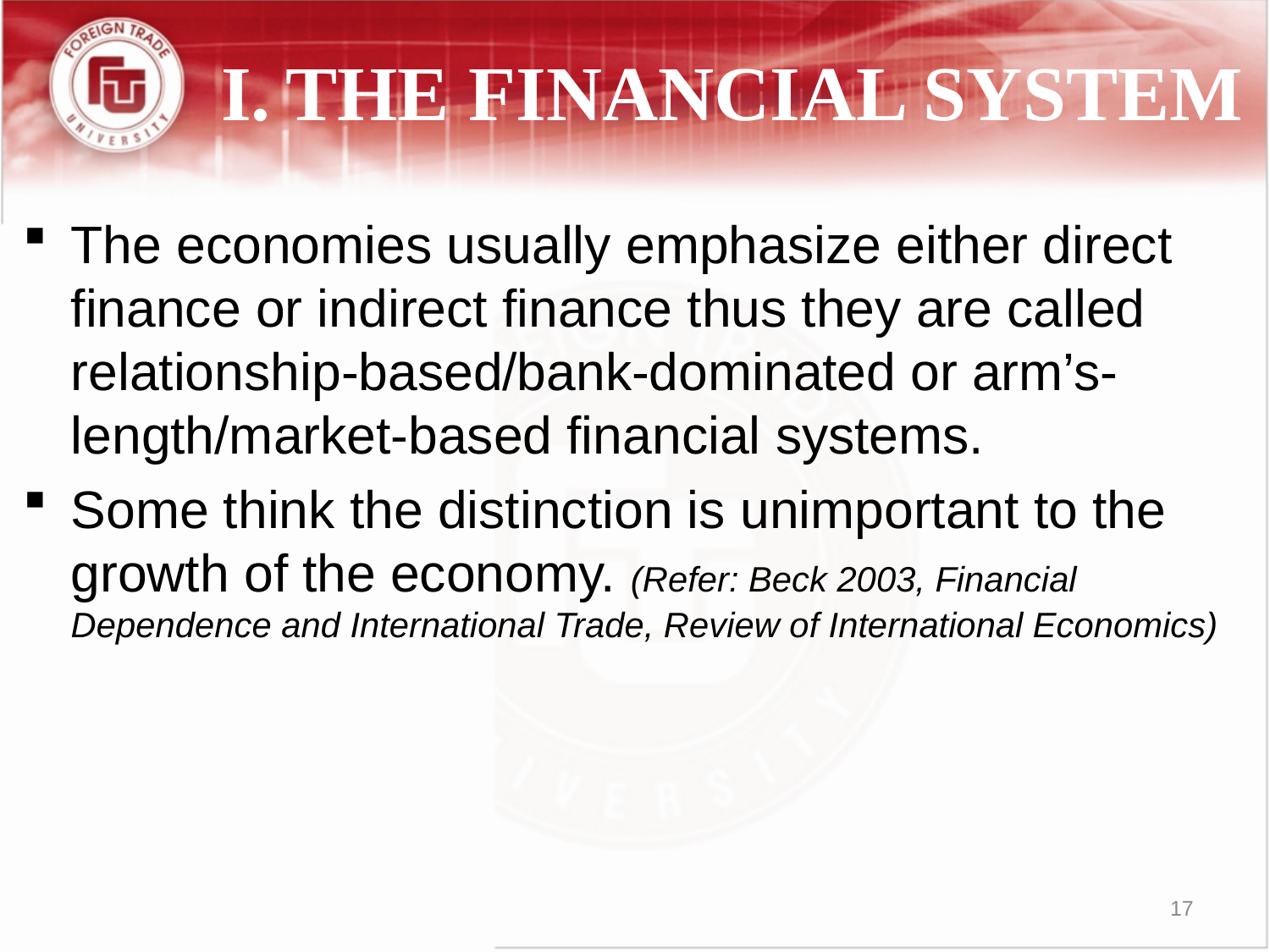

# I.	THE FINANCIAL SYSTEM
The economies usually emphasize either direct finance or indirect finance thus they are called relationship-based/bank-dominated or arm’s-length/market-based financial systems.
Some think the distinction is unimportant to the growth of the economy. (Refer: Beck 2003, Financial Dependence and International Trade, Review of International Economics)
17